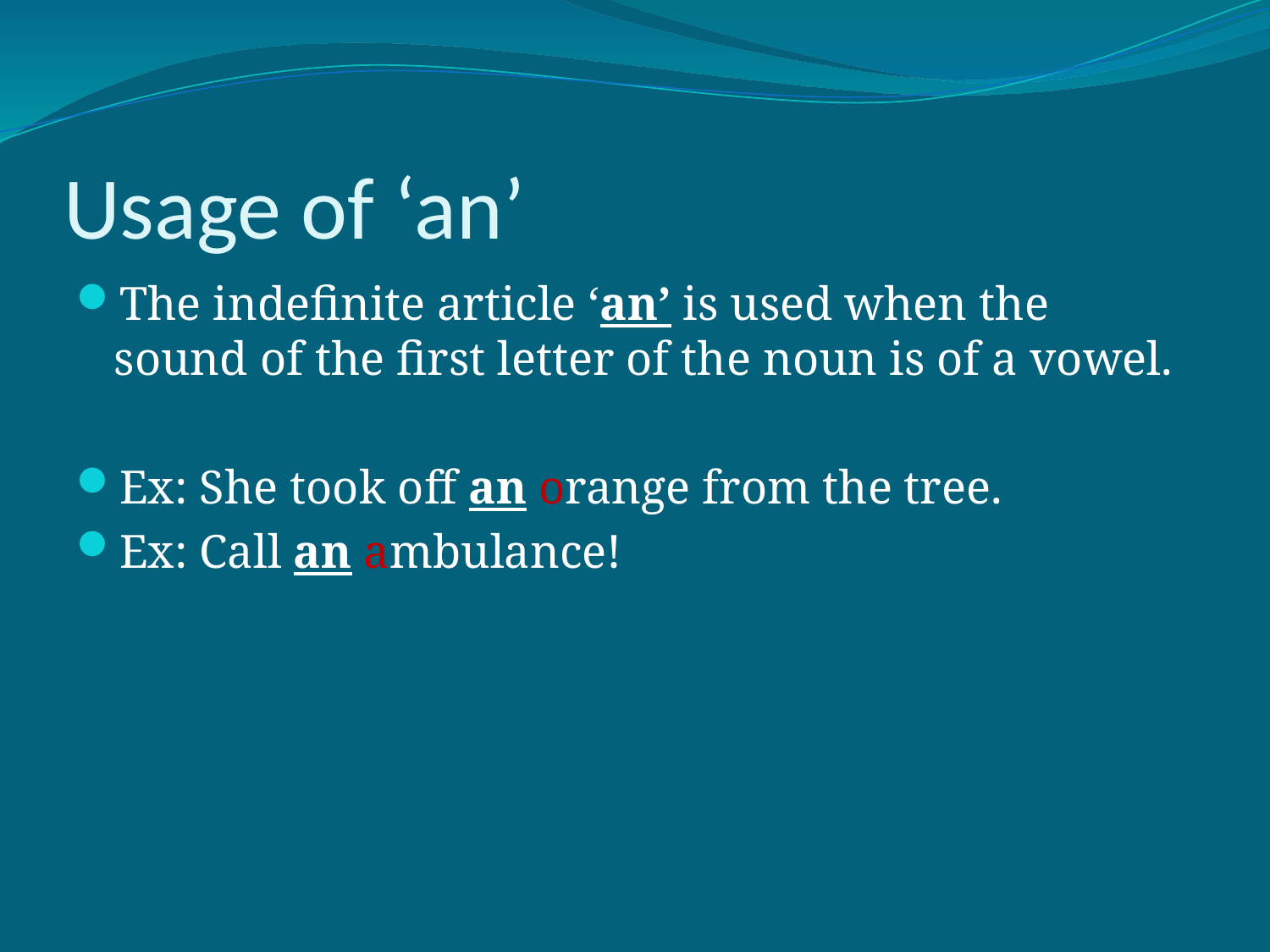

# Usage of ‘an’
The indefinite article ‘an’ is used when the sound of the first letter of the noun is of a vowel.

Ex: She took off an orange from the tree.
Ex: Call an ambulance!